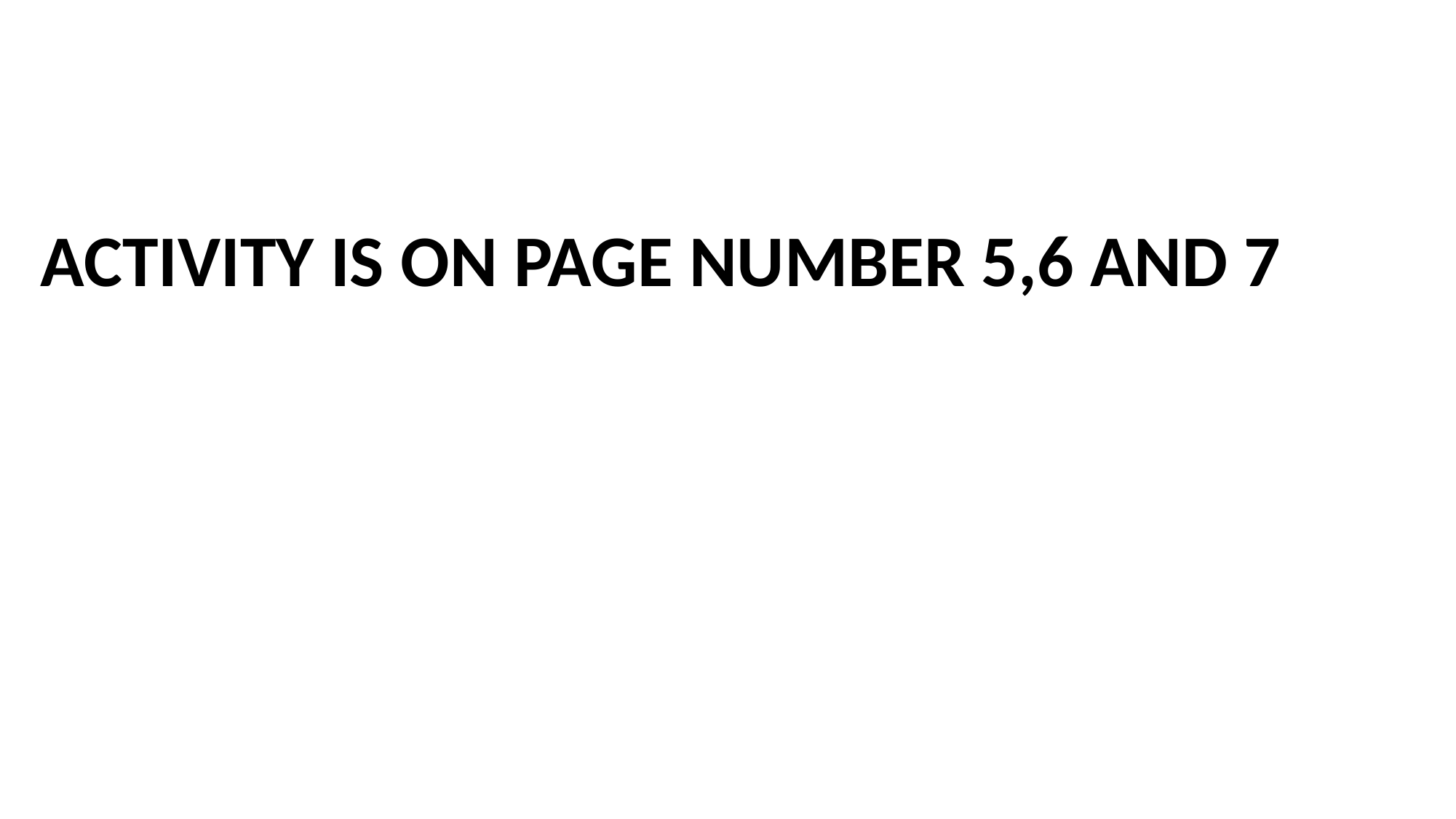

ACTIVITY IS ON PAGE NUMBER 5,6 AND 7